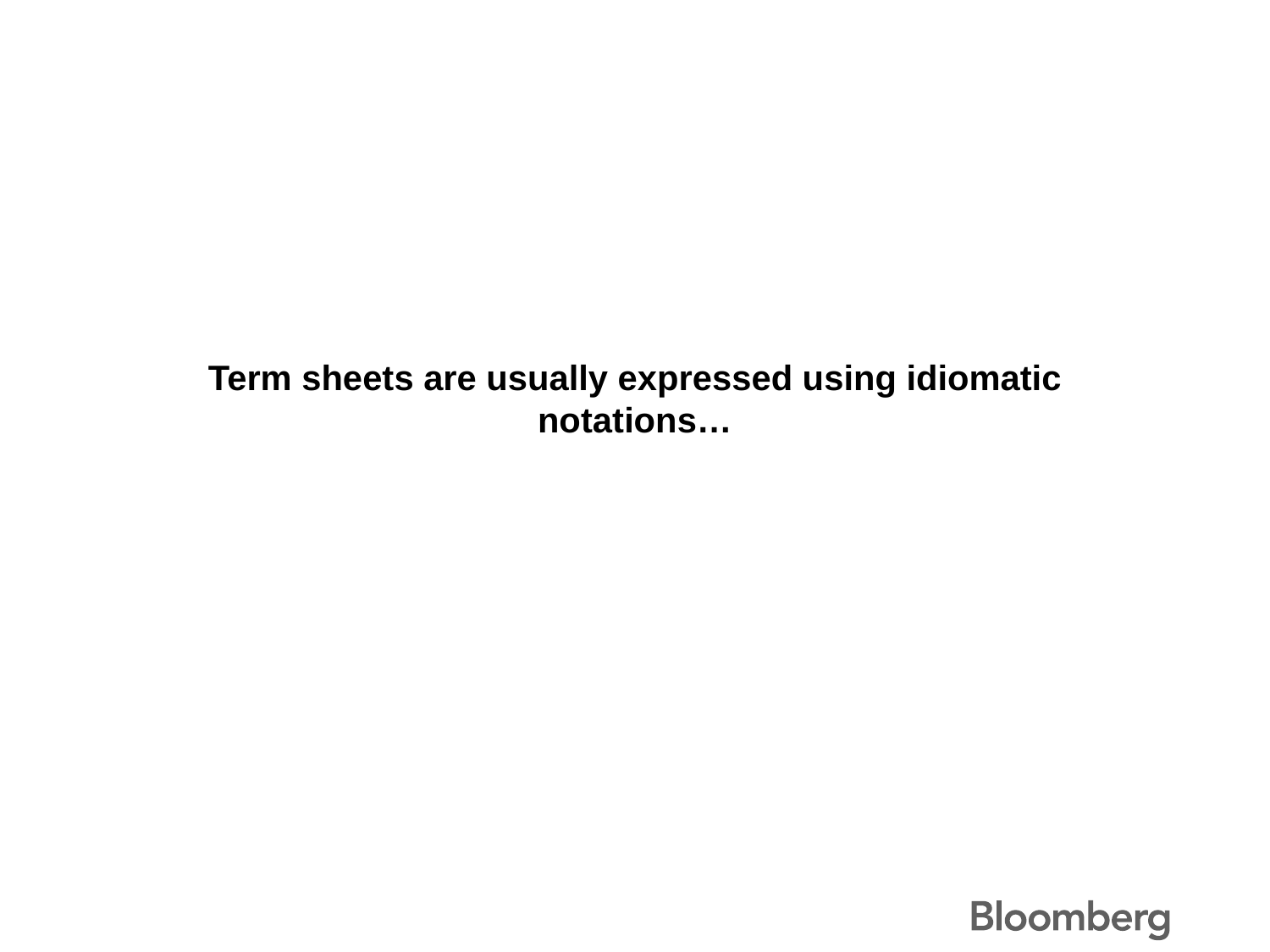

#
Term sheets are usually expressed using idiomatic notations…
3